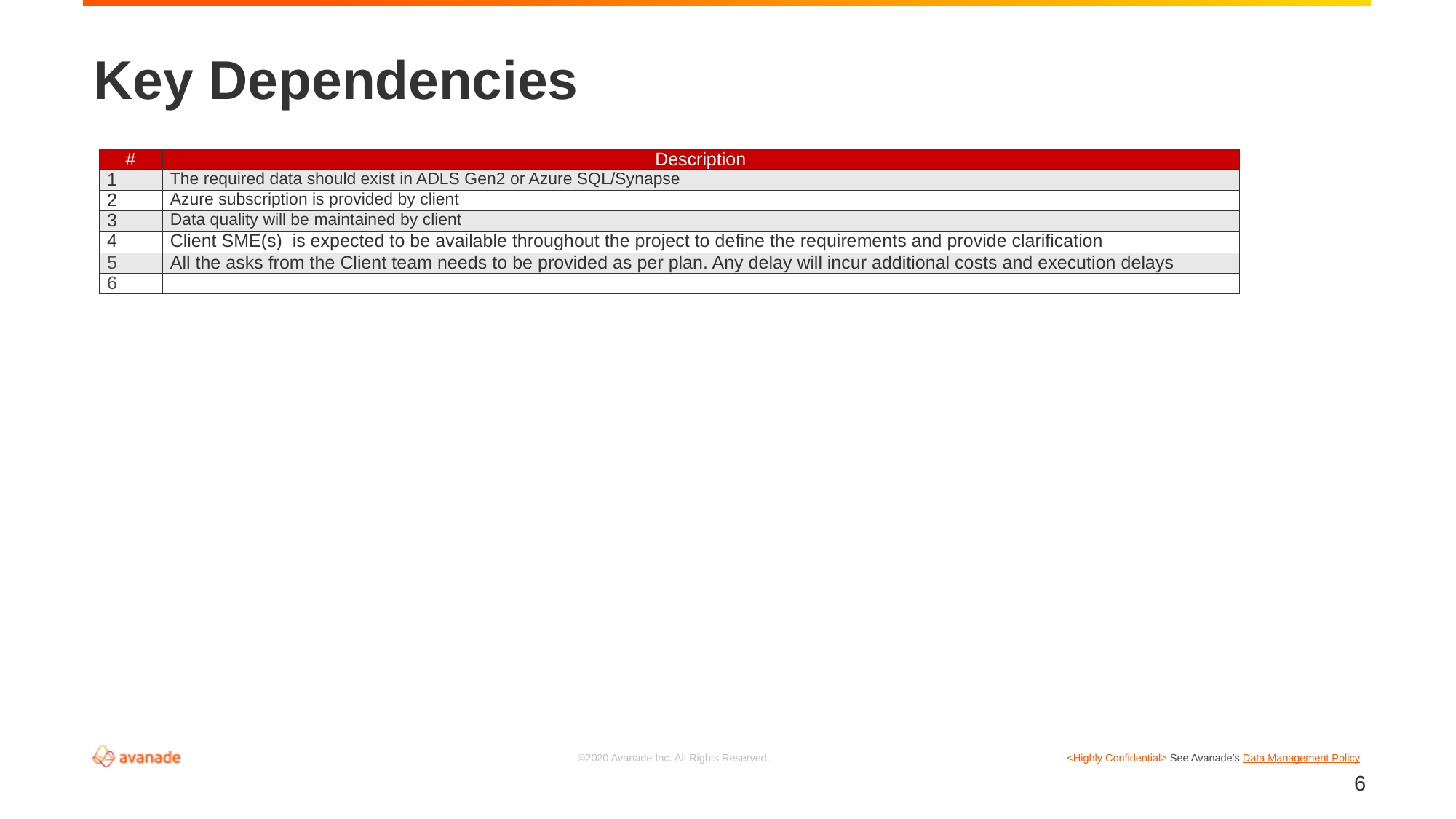

# Key Dependencies
| # | Description |
| --- | --- |
| 1 | The required data should exist in ADLS Gen2 or Azure SQL/Synapse |
| 2 | Azure subscription is provided by client |
| 3 | Data quality will be maintained by client |
| 4 | Client SME(s) is expected to be available throughout the project to define the requirements and provide clarification |
| 5 | All the asks from the Client team needs to be provided as per plan. Any delay will incur additional costs and execution delays |
| 6 |  |
6